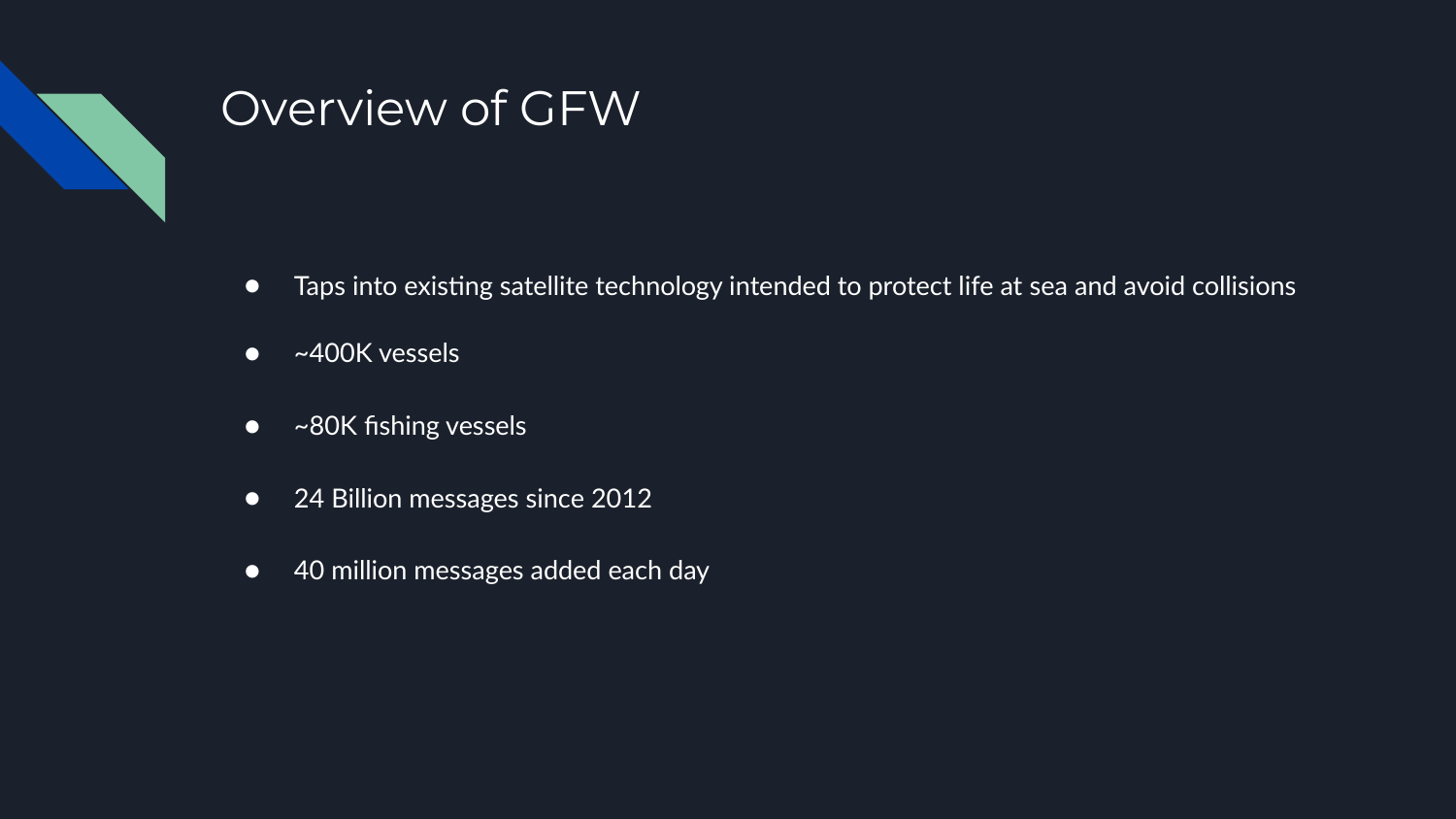

# Overview of GFW
Taps into existing satellite technology intended to protect life at sea and avoid collisions
~400K vessels
~80K fishing vessels
24 Billion messages since 2012
40 million messages added each day